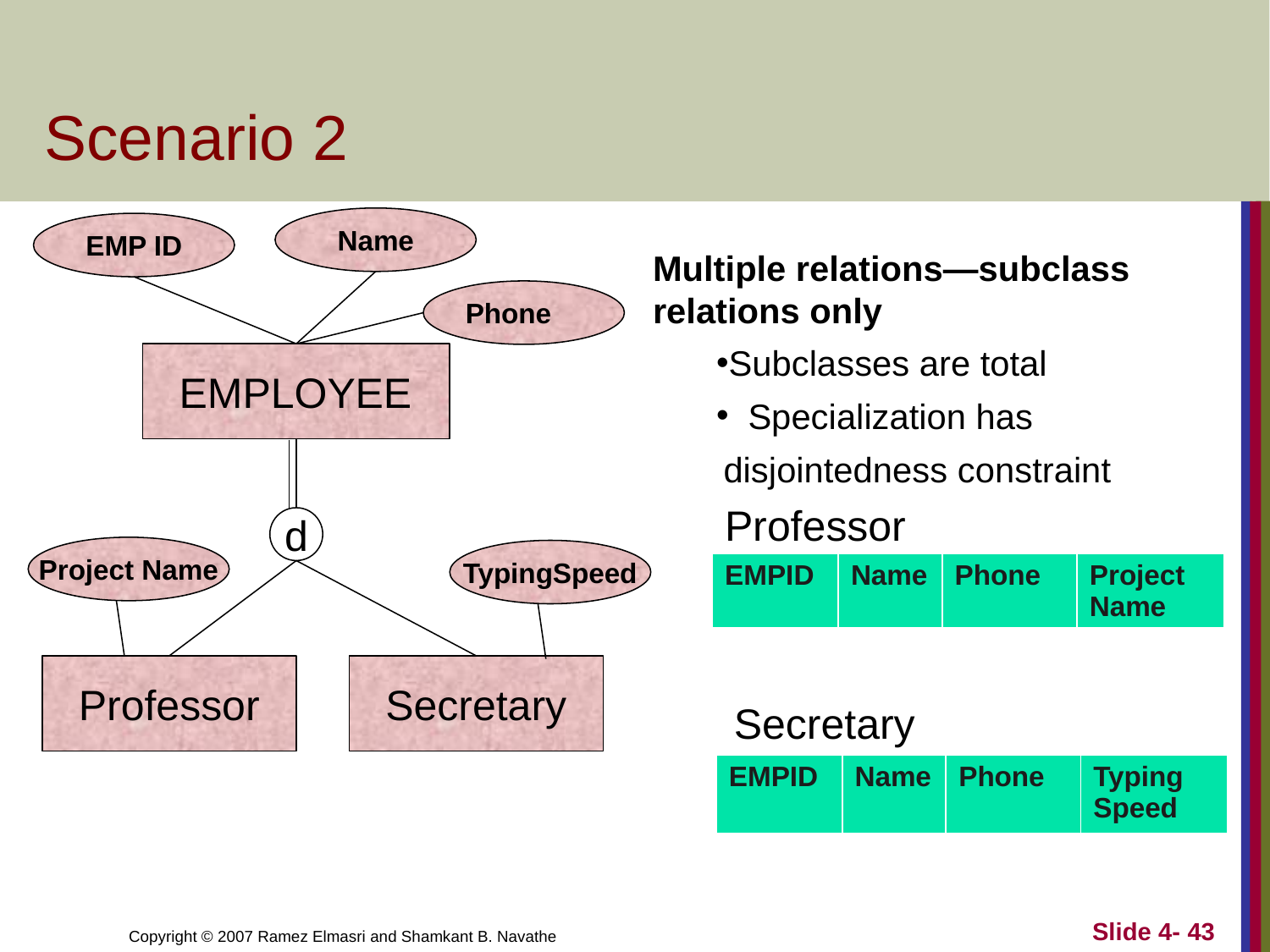

# Scenario 2
Name
EMP ID
Multiple relations—subclass relations only
Subclasses are total
  Specialization has
    disjointedness constraint

Phone
  EMPLOYEE
Professor
d
Project Name
TypingSpeed
| EMPID | Name | Phone | Project Name |
| --- | --- | --- | --- |
Professor
Secretary
Secretary
| EMPID | Name | Phone | Typing Speed |
| --- | --- | --- | --- |
Slide 4- 43